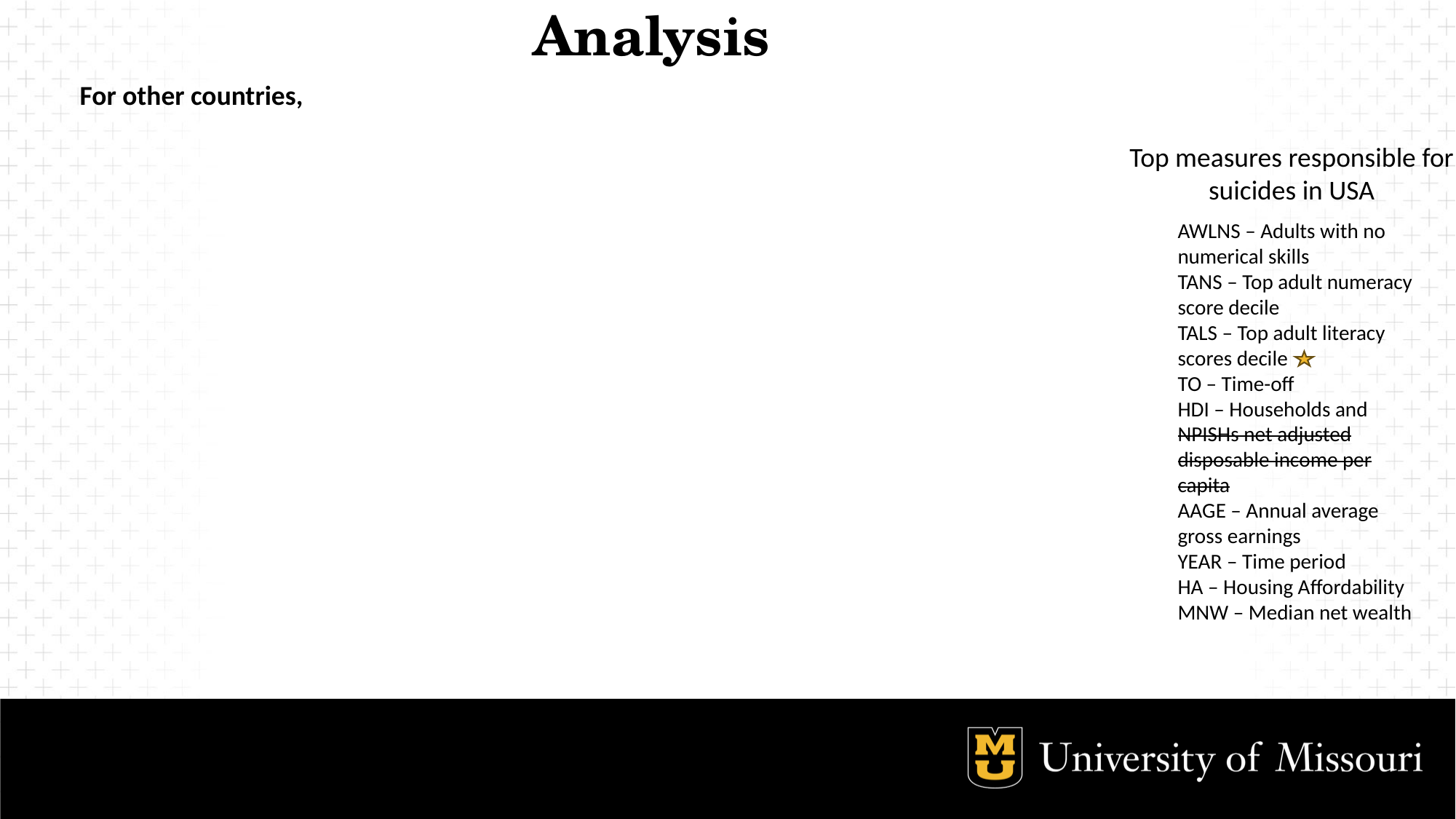

# Analysis
For other countries,
Top measures responsible for suicides in USA
AWLNS – Adults with no numerical skills
TANS – Top adult numeracy score decile
TALS – Top adult literacy scores decile
TO – Time-off
HDI – Households and NPISHs net adjusted disposable income per capita
AAGE – Annual average gross earnings
YEAR – Time period
HA – Housing Affordability
MNW – Median net wealth